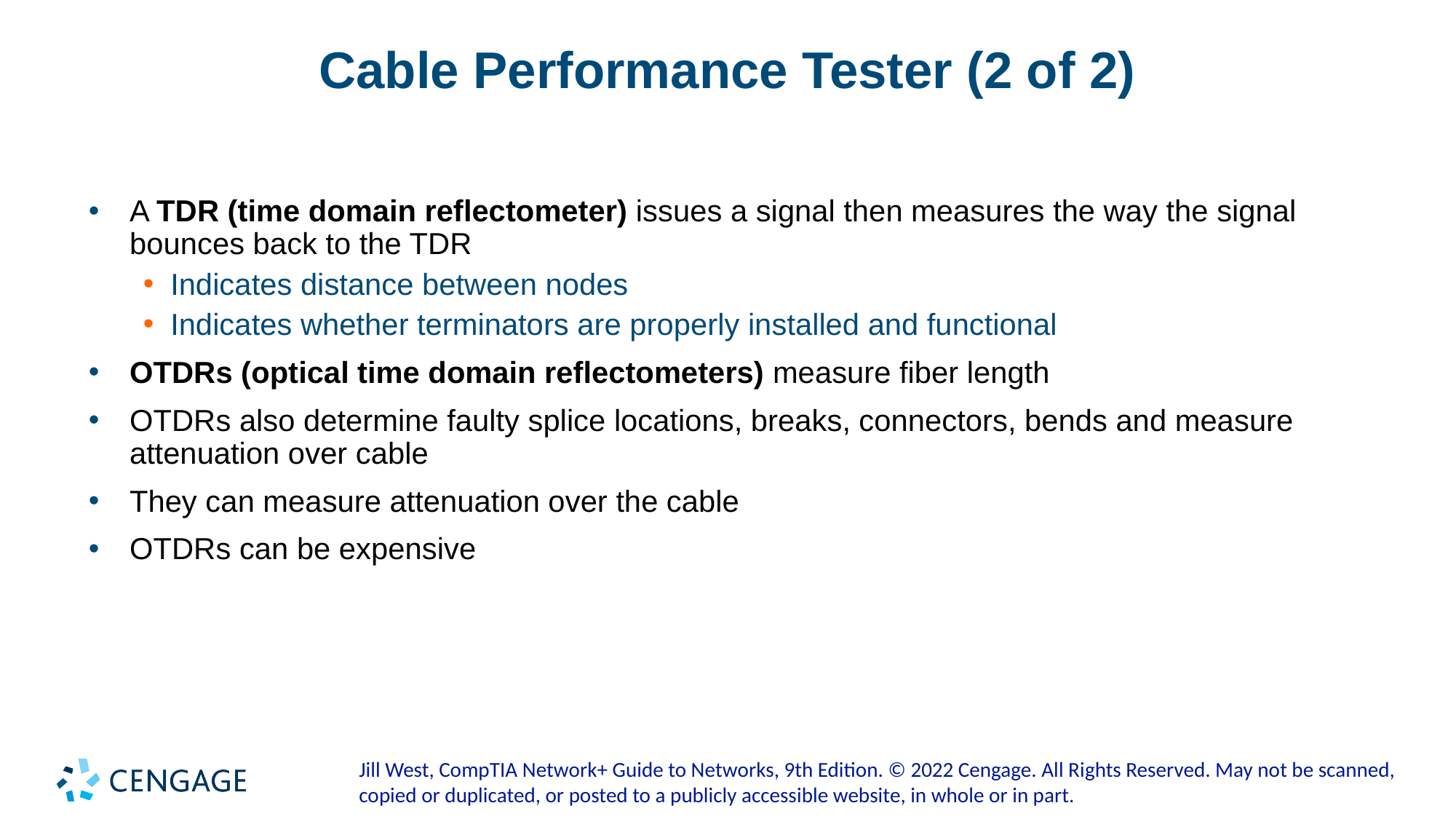

# Cable Performance Tester (2 of 2)
A TDR (time domain reflectometer) issues a signal then measures the way the signal bounces back to the TDR
Indicates distance between nodes
Indicates whether terminators are properly installed and functional
OTDRs (optical time domain reflectometers) measure fiber length
OTDRs also determine faulty splice locations, breaks, connectors, bends and measure attenuation over cable
They can measure attenuation over the cable
OTDRs can be expensive